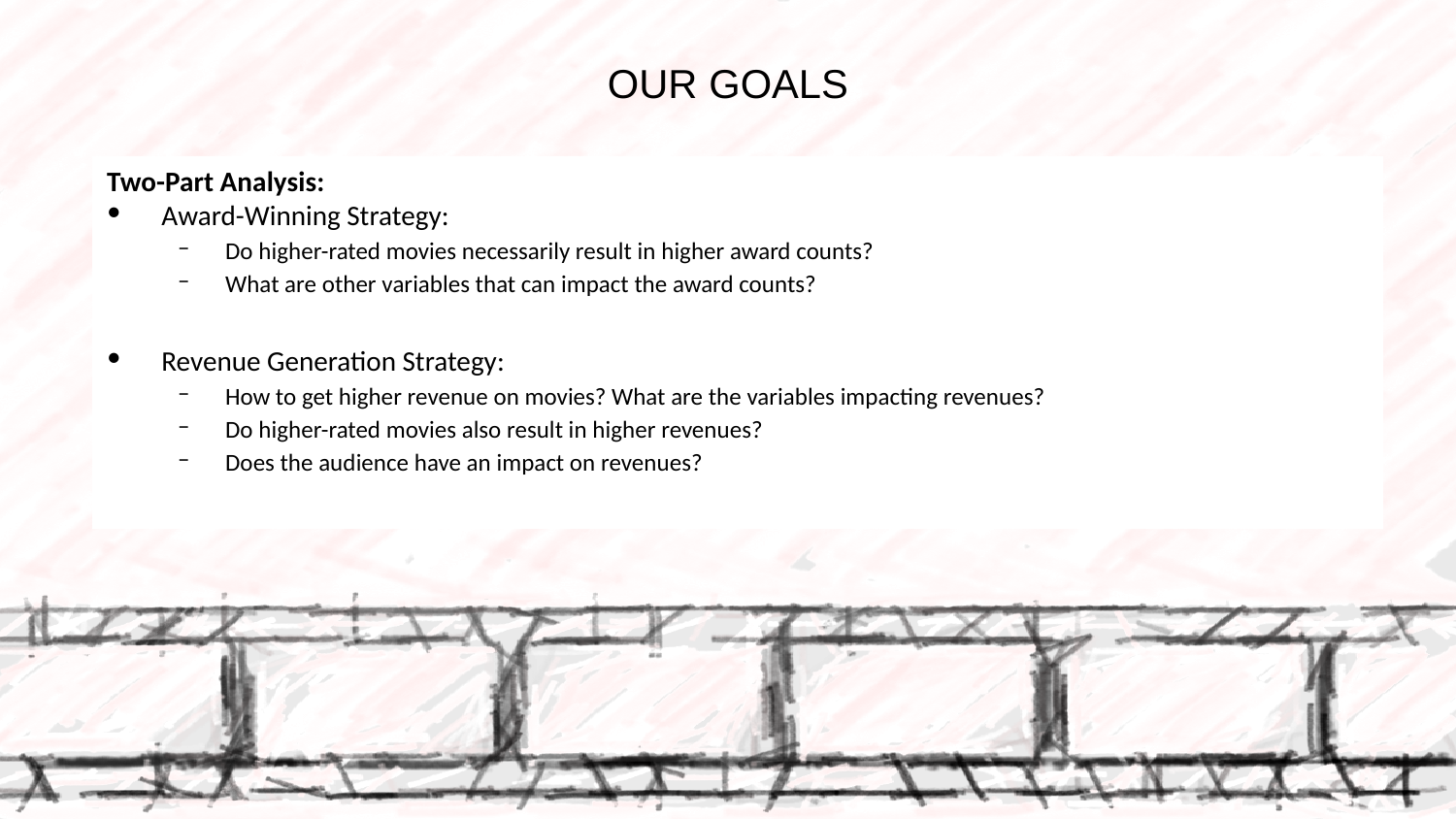

# OUR GOALS
Two-Part Analysis:
Award-Winning Strategy:
Do higher-rated movies necessarily result in higher award counts?
What are other variables that can impact the award counts?

Revenue Generation Strategy:
How to get higher revenue on movies? What are the variables impacting revenues?
Do higher-rated movies also result in higher revenues?
Does the audience have an impact on revenues?

Coln Year: row 1 is 1980, row 80,454  is “Movie Year is 2020